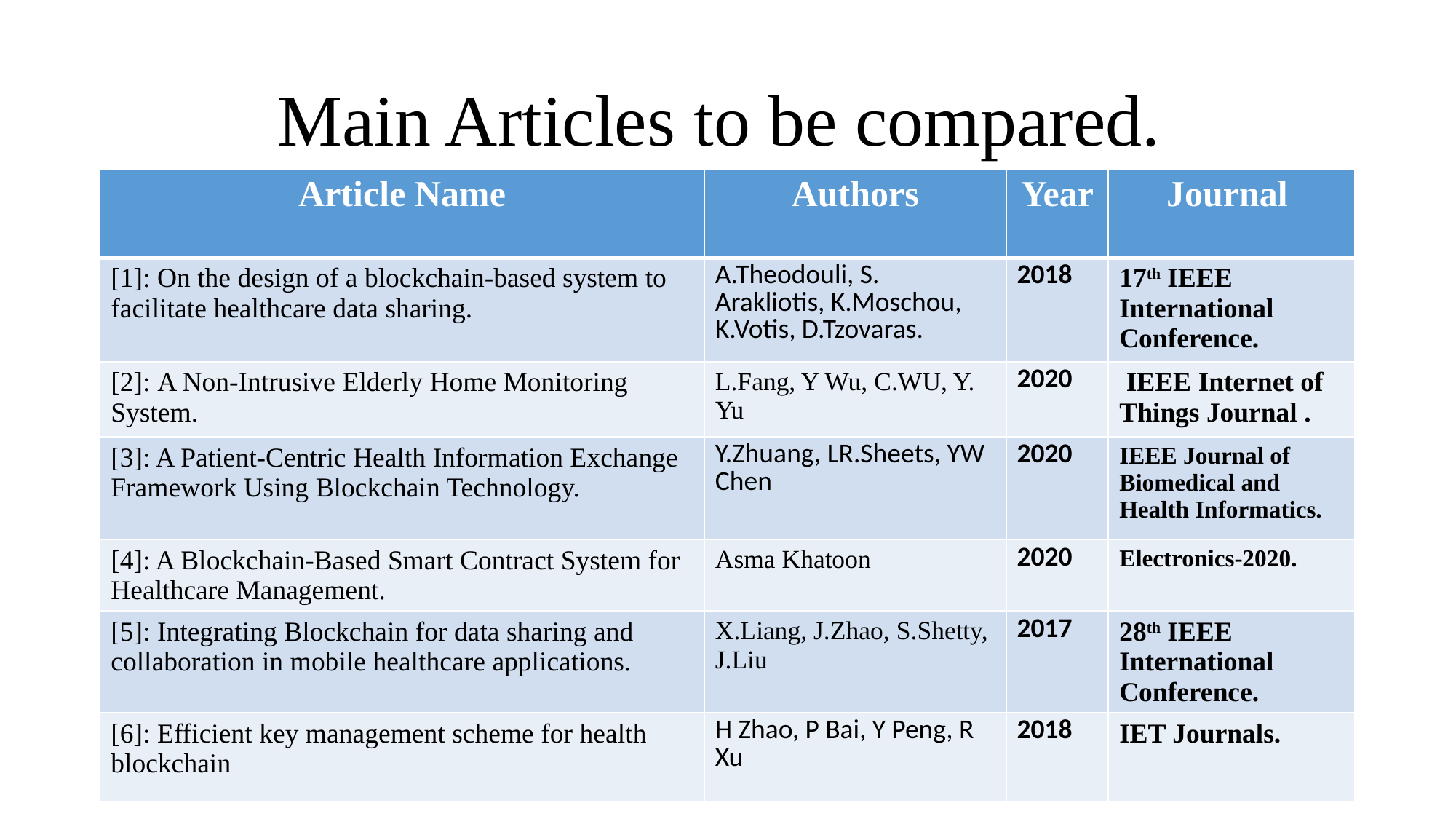

# Main Articles to be compared.
| Article Name | Authors | Year | Journal |
| --- | --- | --- | --- |
| [1]: On the design of a blockchain-based system to facilitate healthcare data sharing. | A.Theodouli, S. Arakliotis, K.Moschou, K.Votis, D.Tzovaras. | 2018 | 17th IEEE International Conference. |
| [2]: A Non-Intrusive Elderly Home Monitoring System. | L.Fang, Y Wu, C.WU, Y. Yu | 2020 | IEEE Internet of Things Journal . |
| [3]: A Patient-Centric Health Information Exchange Framework Using Blockchain Technology. | Y.Zhuang, LR.Sheets, YW Chen | 2020 | IEEE Journal of Biomedical and Health Informatics. |
| [4]: A Blockchain-Based Smart Contract System for Healthcare Management. | Asma Khatoon | 2020 | Electronics-2020. |
| [5]: Integrating Blockchain for data sharing and collaboration in mobile healthcare applications. | X.Liang, J.Zhao, S.Shetty, J.Liu | 2017 | 28th IEEE International Conference. |
| [6]: Efficient key management scheme for health blockchain | H Zhao, P Bai, Y Peng, R Xu | 2018 | IET Journals. |